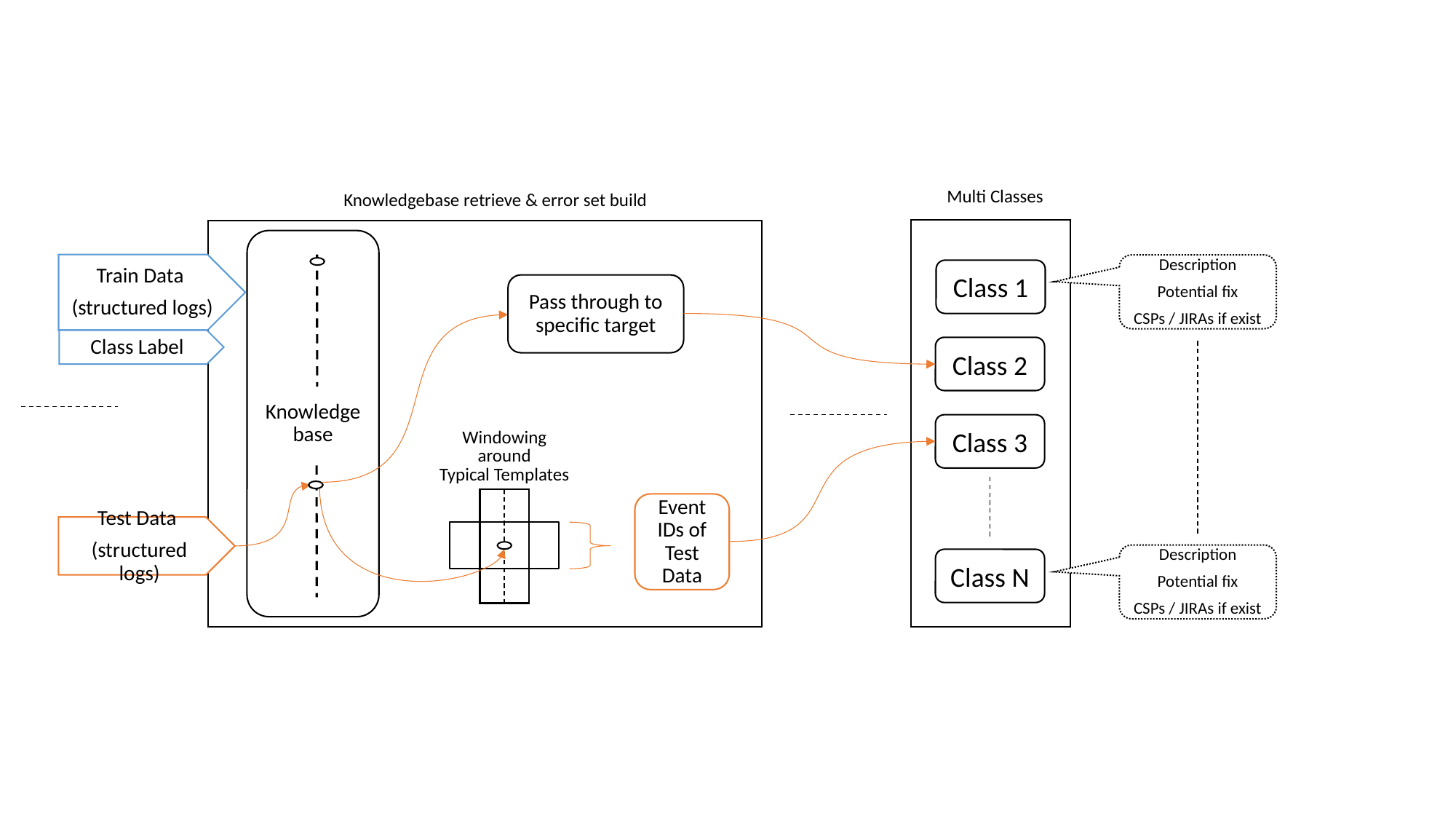

Multi Classes
Knowledgebase retrieve & error set build

Knowledge base
Train Data
(structured logs)
Description
Potential fix
CSPs / JIRAs if exist

Class 1
Pass through to specific target
Class Label
Class 2
Class 3
Windowing
around
Typical Templates

Event IDs of Test Data
Test Data
(structured logs)

Description
Potential fix
CSPs / JIRAs if exist
Class N